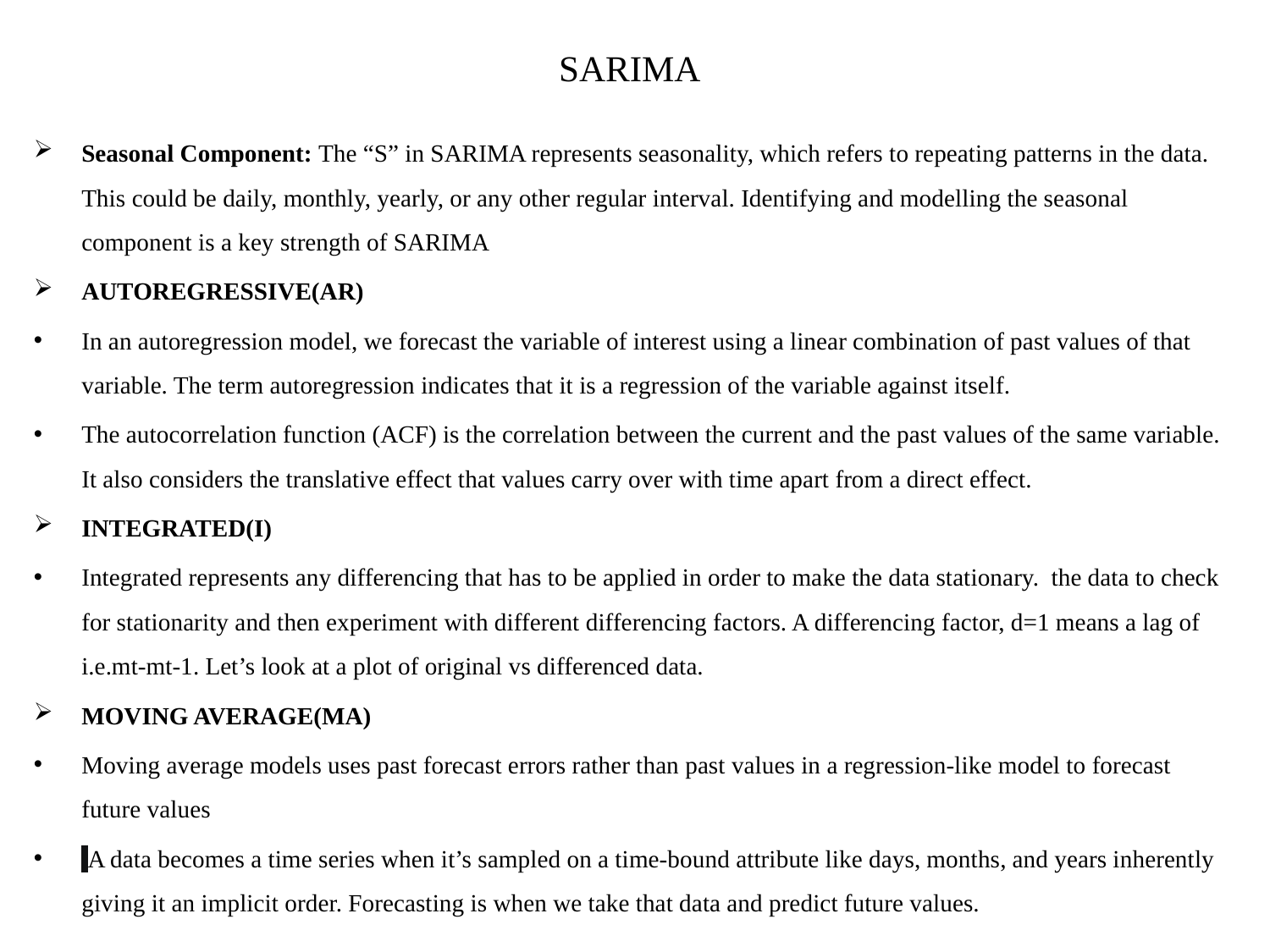

# SARIMA
Seasonal Component: The “S” in SARIMA represents seasonality, which refers to repeating patterns in the data. This could be daily, monthly, yearly, or any other regular interval. Identifying and modelling the seasonal component is a key strength of SARIMA.
AUTOREGRESSIVE(AR)
In an autoregression model, we forecast the variable of interest using a linear combination of past values of that variable. The term autoregression indicates that it is a regression of the variable against itself.
The autocorrelation function (ACF) is the correlation between the current and the past values of the same variable. It also considers the translative effect that values carry over with time apart from a direct effect.
INTEGRATED(I)
Integrated represents any differencing that has to be applied in order to make the data stationary.  the data to check for stationarity and then experiment with different differencing factors. A differencing factor, d=1 means a lag of i.e.mt-mt-1. Let’s look at a plot of original vs differenced data.
MOVING AVERAGE(MA)
Moving average models uses past forecast errors rather than past values in a regression-like model to forecast future values
 A data becomes a time series when it’s sampled on a time-bound attribute like days, months, and years inherently giving it an implicit order. Forecasting is when we take that data and predict future values.